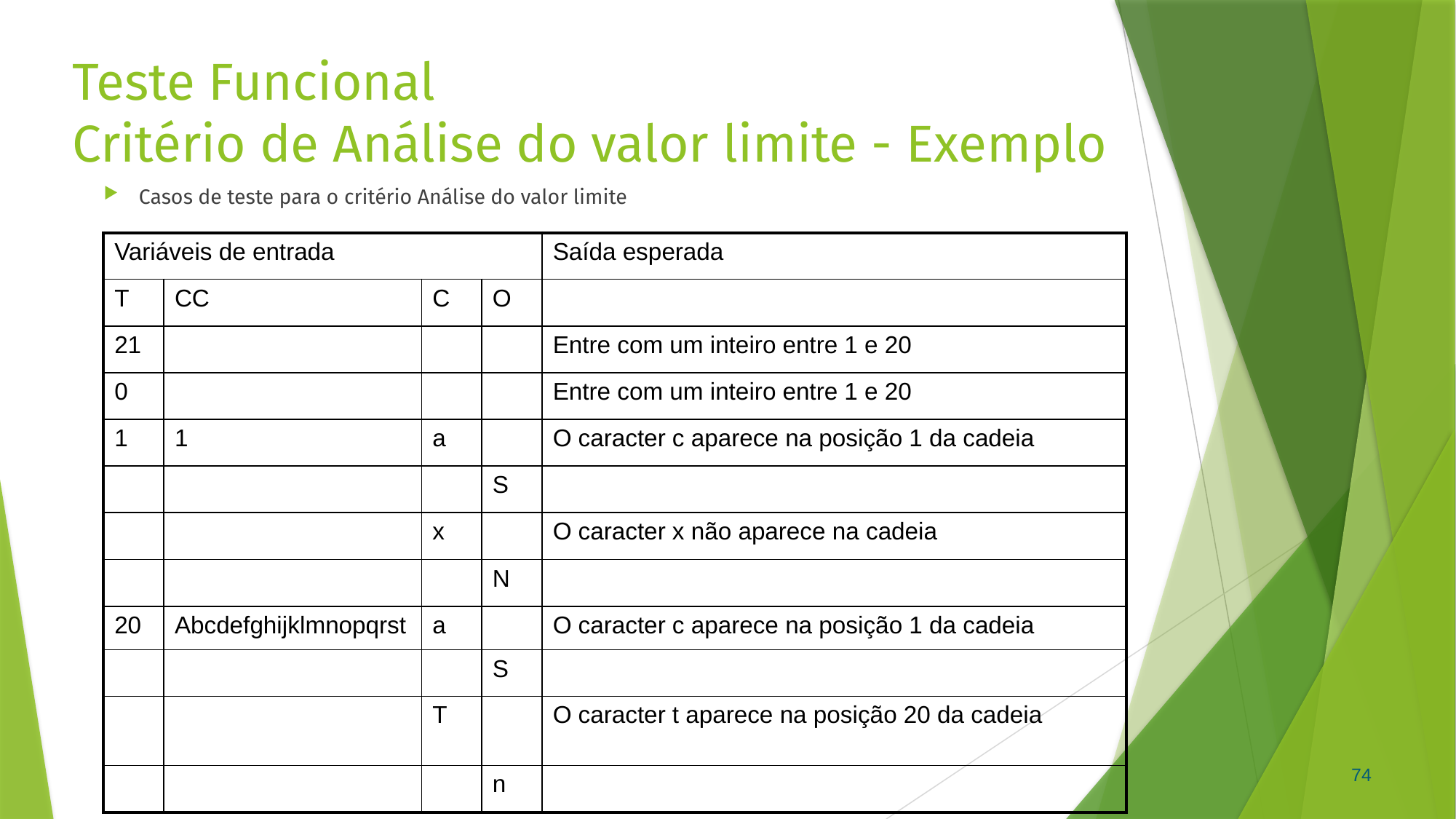

# Teste Funcional Critério de Análise do valor limite - Exemplo

Casos de teste para o critério Análise do valor limite

| Variáveis de entrada |  |  |  | Saída esperada |
| --- | --- | --- | --- | --- |
| T | CC | C | O |  |
| 21 |  |  |  | Entre com um inteiro entre 1 e 20 |
| 0 |  |  |  | Entre com um inteiro entre 1 e 20 |
| 1 | 1 | a |  | O caracter c aparece na posição 1 da cadeia |
|  |  |  | S |  |
|  |  | x |  | O caracter x não aparece na cadeia |
|  |  |  | N |  |
| 20 | Abcdefghijklmnopqrst | a |  | O caracter c aparece na posição 1 da cadeia |
|  |  |  | S |  |
|  |  | T |  | O caracter t aparece na posição 20 da cadeia |
|  |  |  | n |  |
74